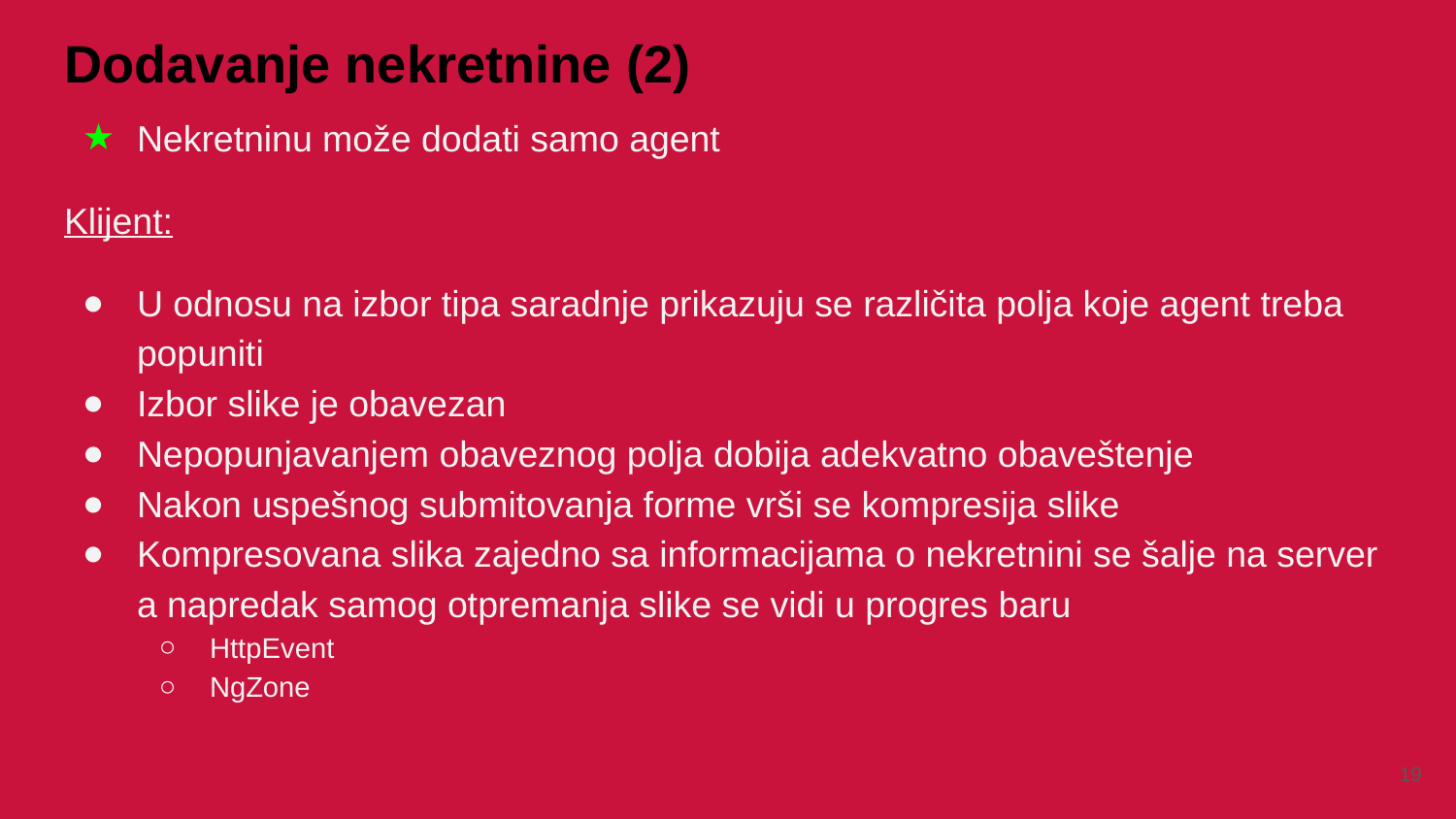

# Dodavanje nekretnine (2)
Nekretninu može dodati samo agent
Klijent:
U odnosu na izbor tipa saradnje prikazuju se različita polja koje agent treba popuniti
Izbor slike je obavezan
Nepopunjavanjem obaveznog polja dobija adekvatno obaveštenje
Nakon uspešnog submitovanja forme vrši se kompresija slike
Kompresovana slika zajedno sa informacijama o nekretnini se šalje na server a napredak samog otpremanja slike se vidi u progres baru
HttpEvent
NgZone

19